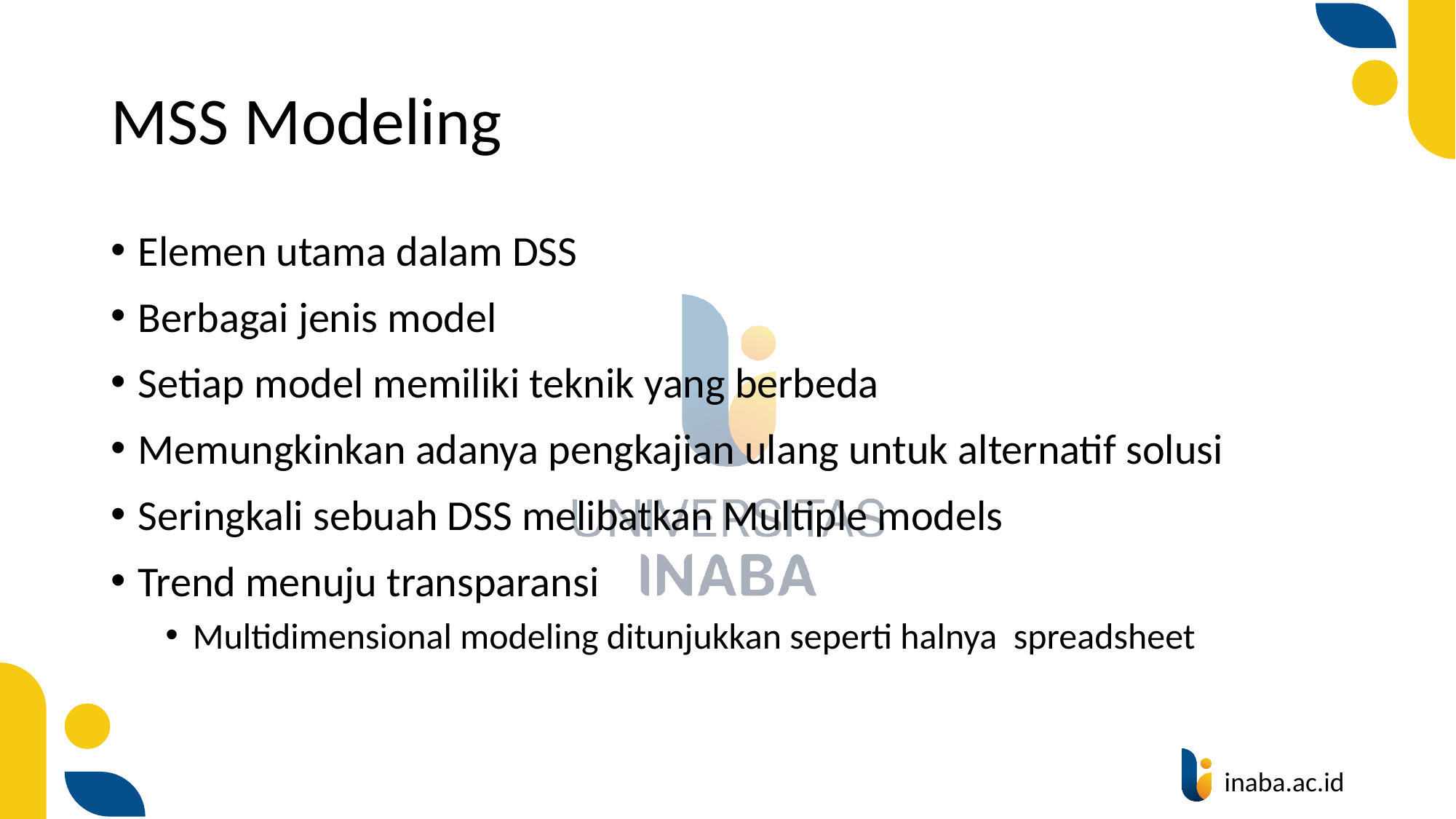

# MSS Modeling
Elemen utama dalam DSS
Berbagai jenis model
Setiap model memiliki teknik yang berbeda
Memungkinkan adanya pengkajian ulang untuk alternatif solusi
Seringkali sebuah DSS melibatkan Multiple models
Trend menuju transparansi
Multidimensional modeling ditunjukkan seperti halnya  spreadsheet